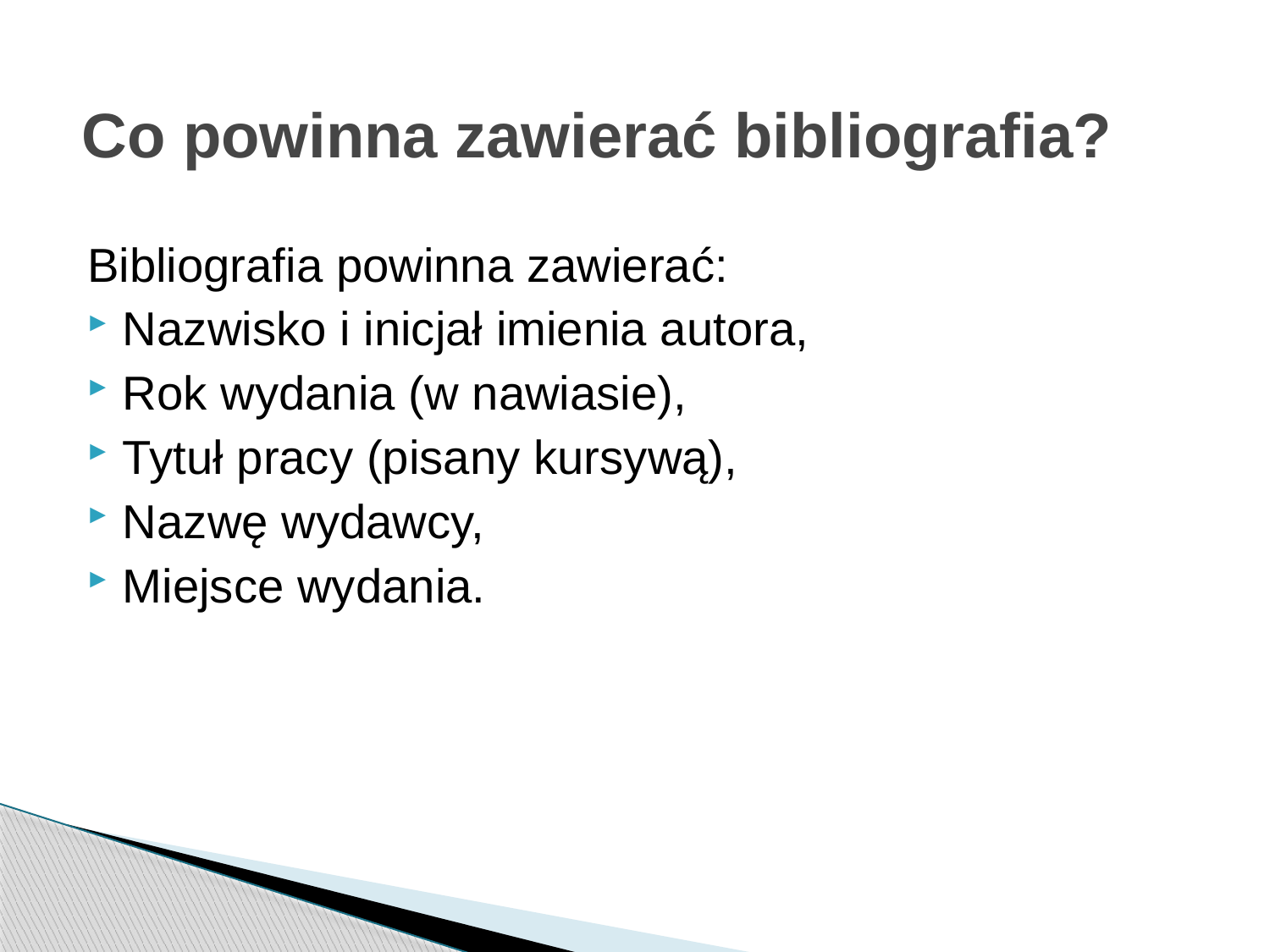

# Co powinna zawierać bibliografia?
Bibliografia powinna zawierać:
Nazwisko i inicjał imienia autora,
Rok wydania (w nawiasie),
Tytuł pracy (pisany kursywą),
Nazwę wydawcy,
Miejsce wydania.